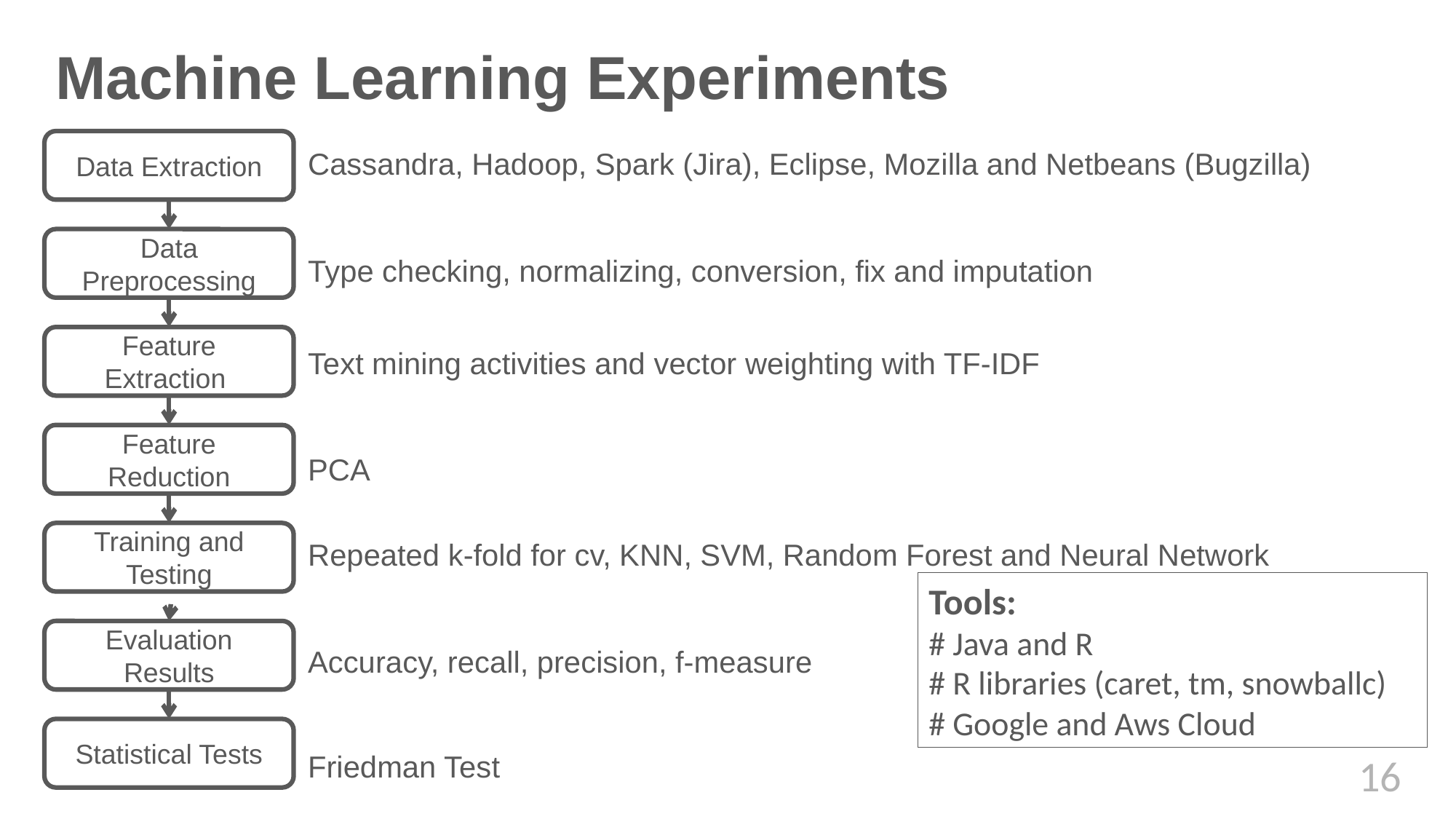

# Machine Learning Experiments
Data Extraction
Cassandra, Hadoop, Spark (Jira), Eclipse, Mozilla and Netbeans (Bugzilla)
Type checking, normalizing, conversion, fix and imputation
Data Preprocessing
Feature Extraction
Text mining activities and vector weighting with TF-IDF
Feature Reduction
PCA
Training and Testing
Repeated k-fold for cv, KNN, SVM, Random Forest and Neural Network
Tools:
# Java and R
# R libraries (caret, tm, snowballc)
# Google and Aws Cloud
Accuracy, recall, precision, f-measure
Evaluation Results
Statistical Tests
Friedman Test
16